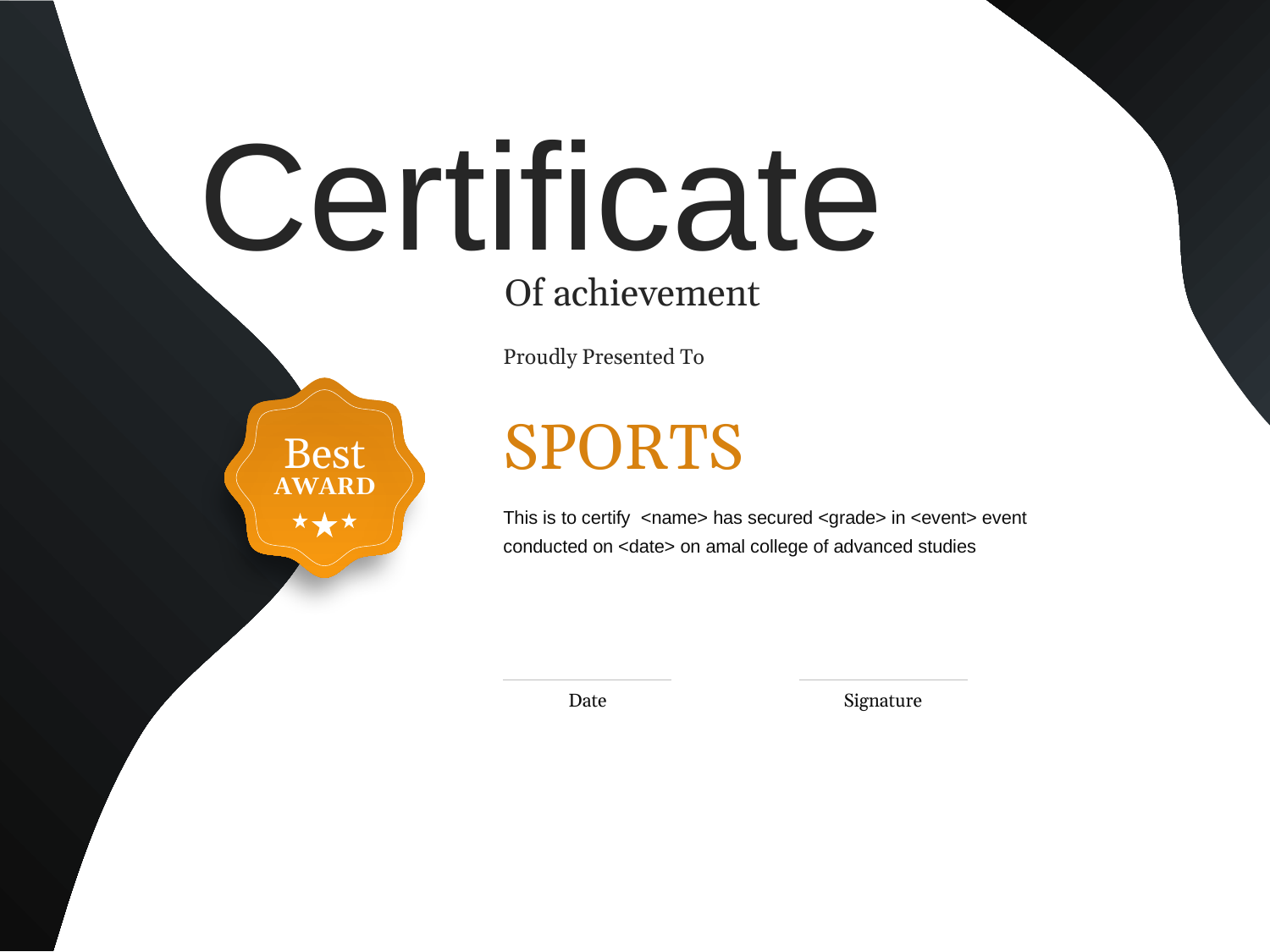

Certificate
Of achievement
Proudly Presented To
SPORTS
This is to certify  <name> has secured <grade> in <event> event conducted on <date> on amal college of advanced studies
Date
Signature

Best
AWARD